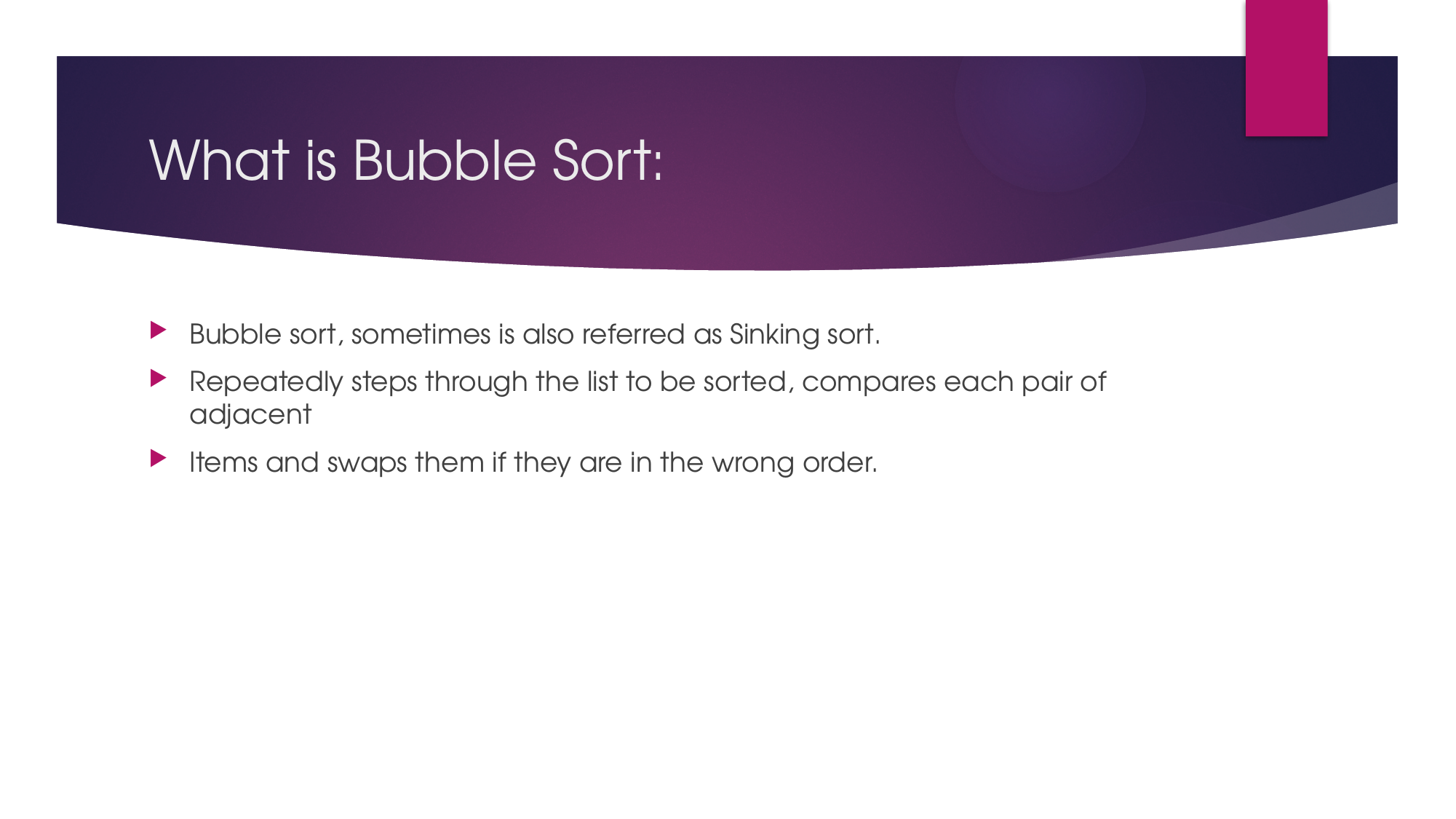

# What is Bubble Sort:
Bubble sort, sometimes is also referred as Sinking sort.
Repeatedly steps through the list to be sorted, compares each pair of adjacent
Items and swaps them if they are in the wrong order.